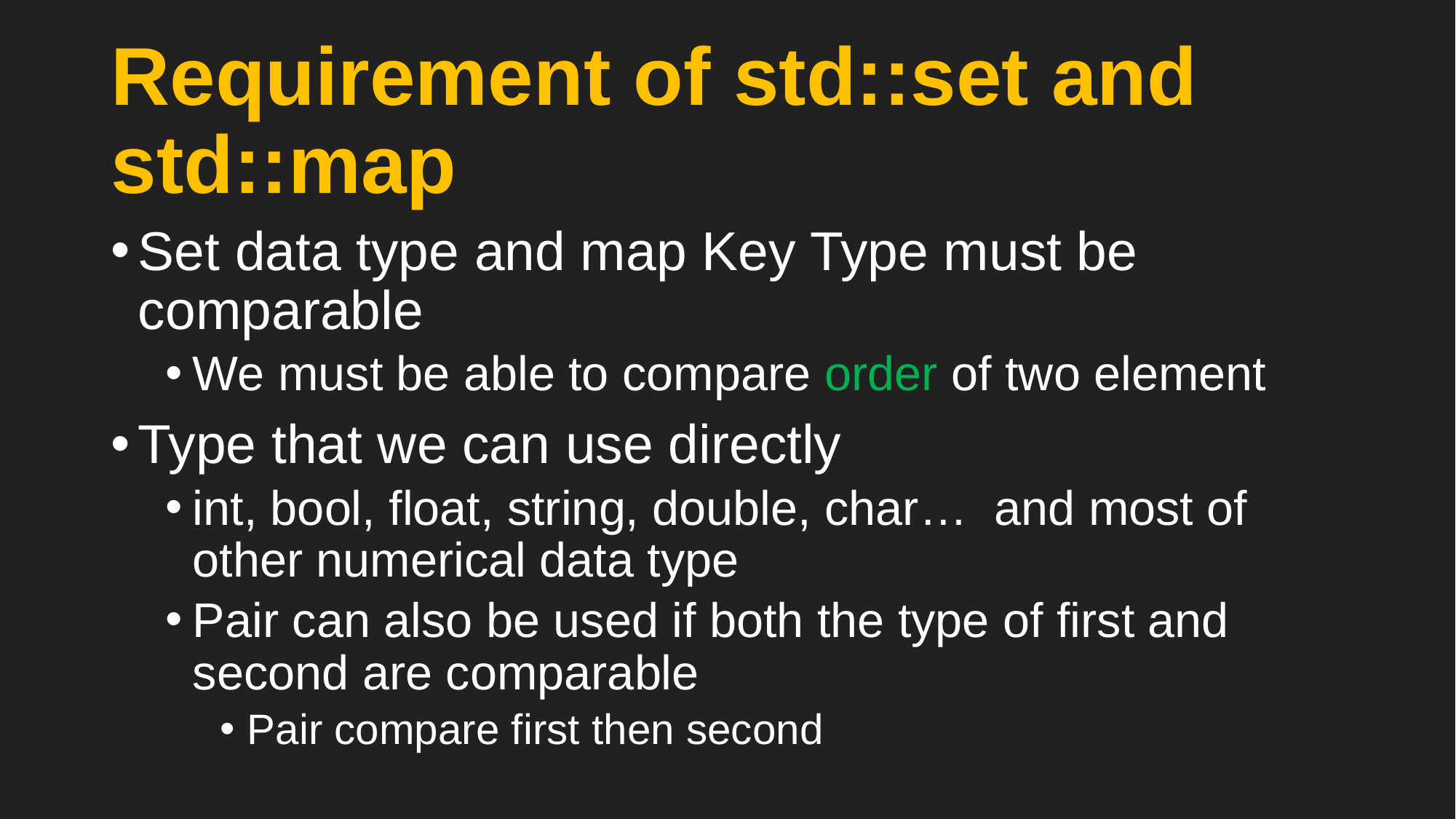

# Requirement of std::set and std::map
Set data type and map Key Type must be comparable
We must be able to compare order of two element
Type that we can use directly
int, bool, float, string, double, char…  and most of other numerical data type
Pair can also be used if both the type of first and second are comparable
Pair compare first then second